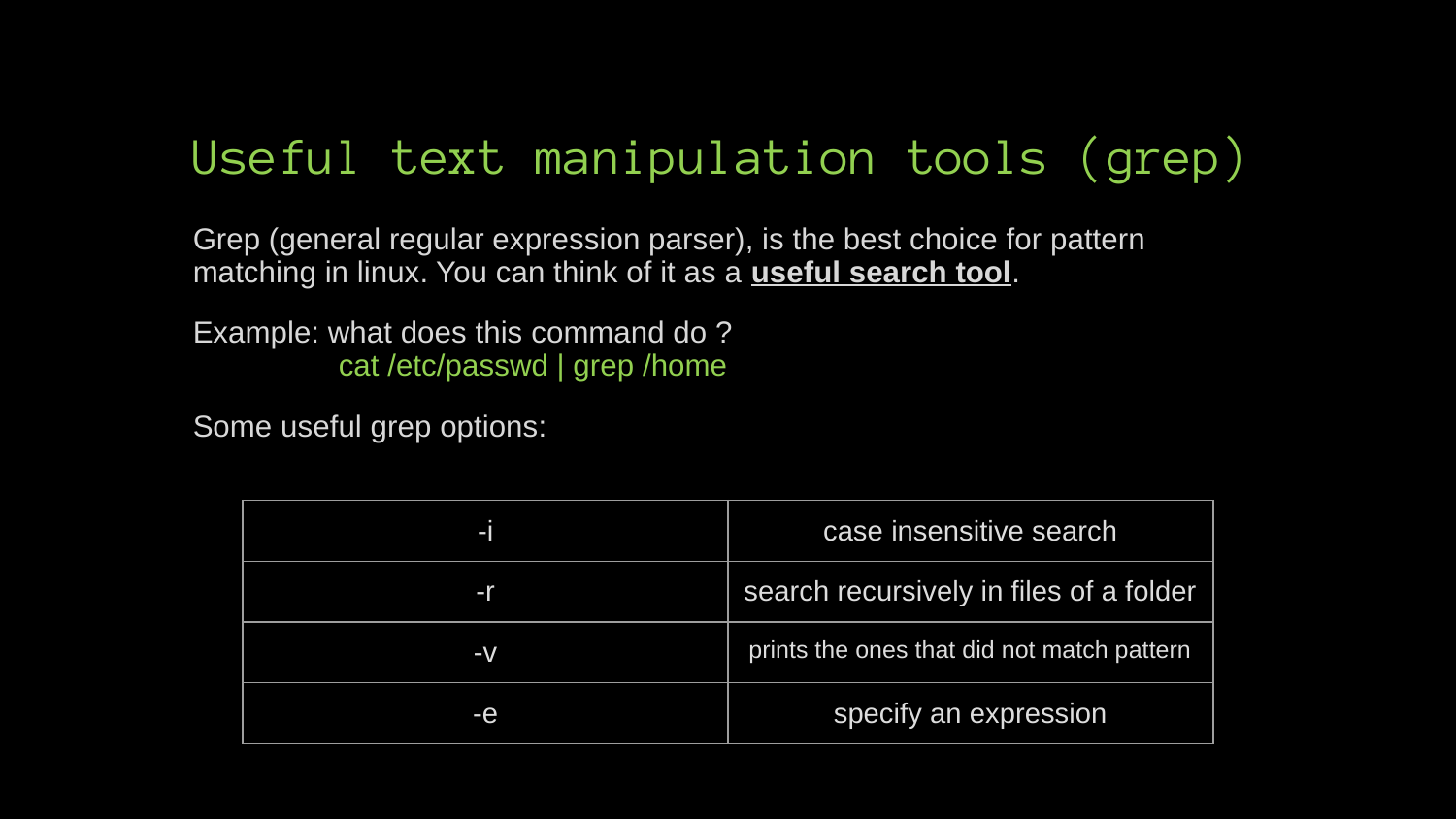

# Useful text manipulation tools (grep)
Grep (general regular expression parser), is the best choice for pattern matching in linux. You can think of it as a useful search tool.
Example: what does this command do ?
	cat /etc/passwd | grep /home
Some useful grep options:

| -i | case insensitive search |
| --- | --- |
| -r | search recursively in files of a folder |
| -v | prints the ones that did not match pattern |
| -e | specify an expression |